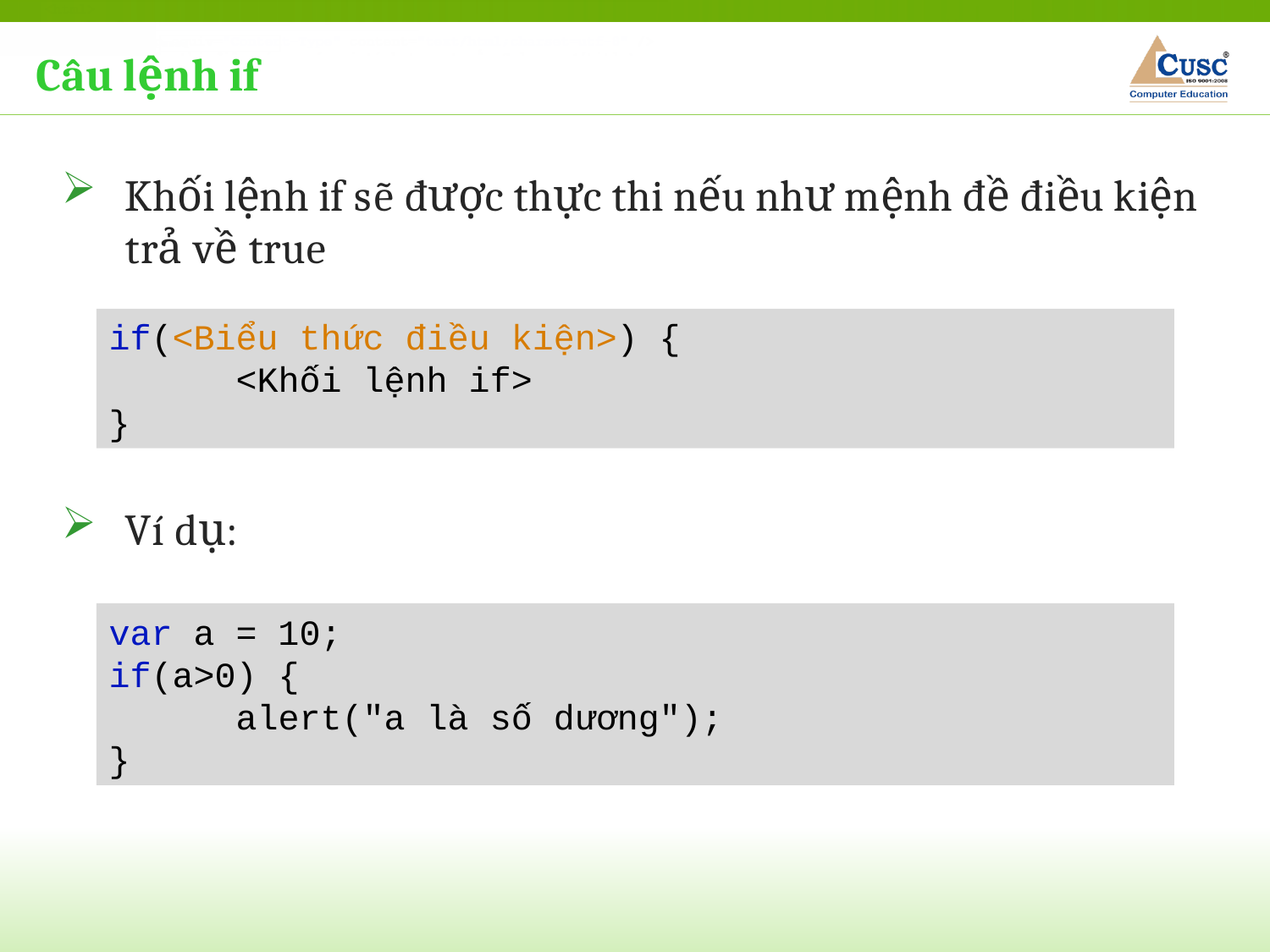

Câu lệnh if
Khối lệnh if sẽ được thực thi nếu như mệnh đề điều kiện trả về true

Ví dụ:

if(<Biểu thức điều kiện>) {
	<Khối lệnh if>
}
var a = 10;
if(a>0) {
	alert("a là số dương");
}